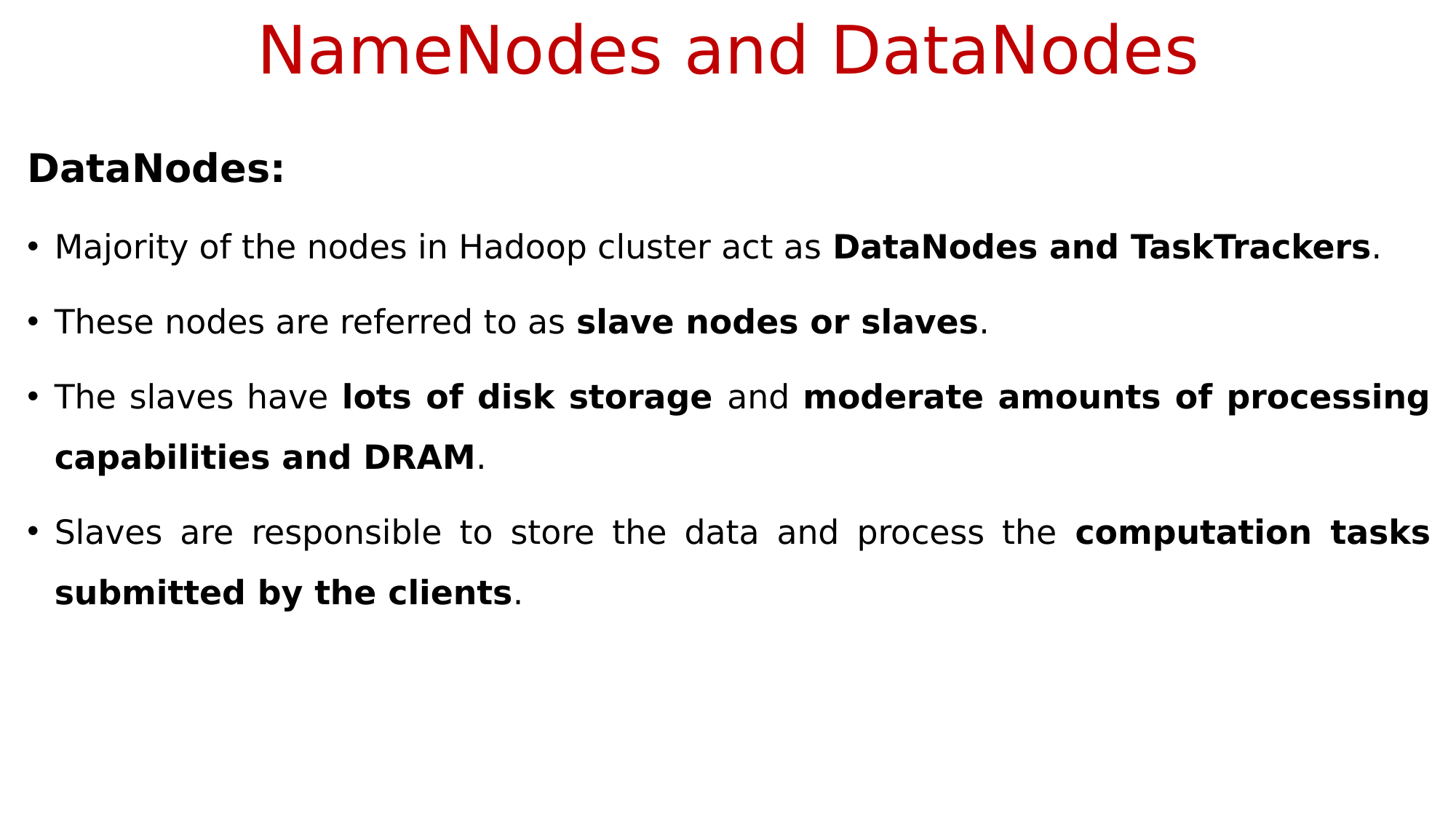

# NameNodes and DataNodes
DataNodes:
Majority of the nodes in Hadoop cluster act as DataNodes and TaskTrackers.
These nodes are referred to as slave nodes or slaves.
The slaves have lots of disk storage and moderate amounts of processing capabilities and DRAM.
Slaves are responsible to store the data and process the computation tasks submitted by the clients.